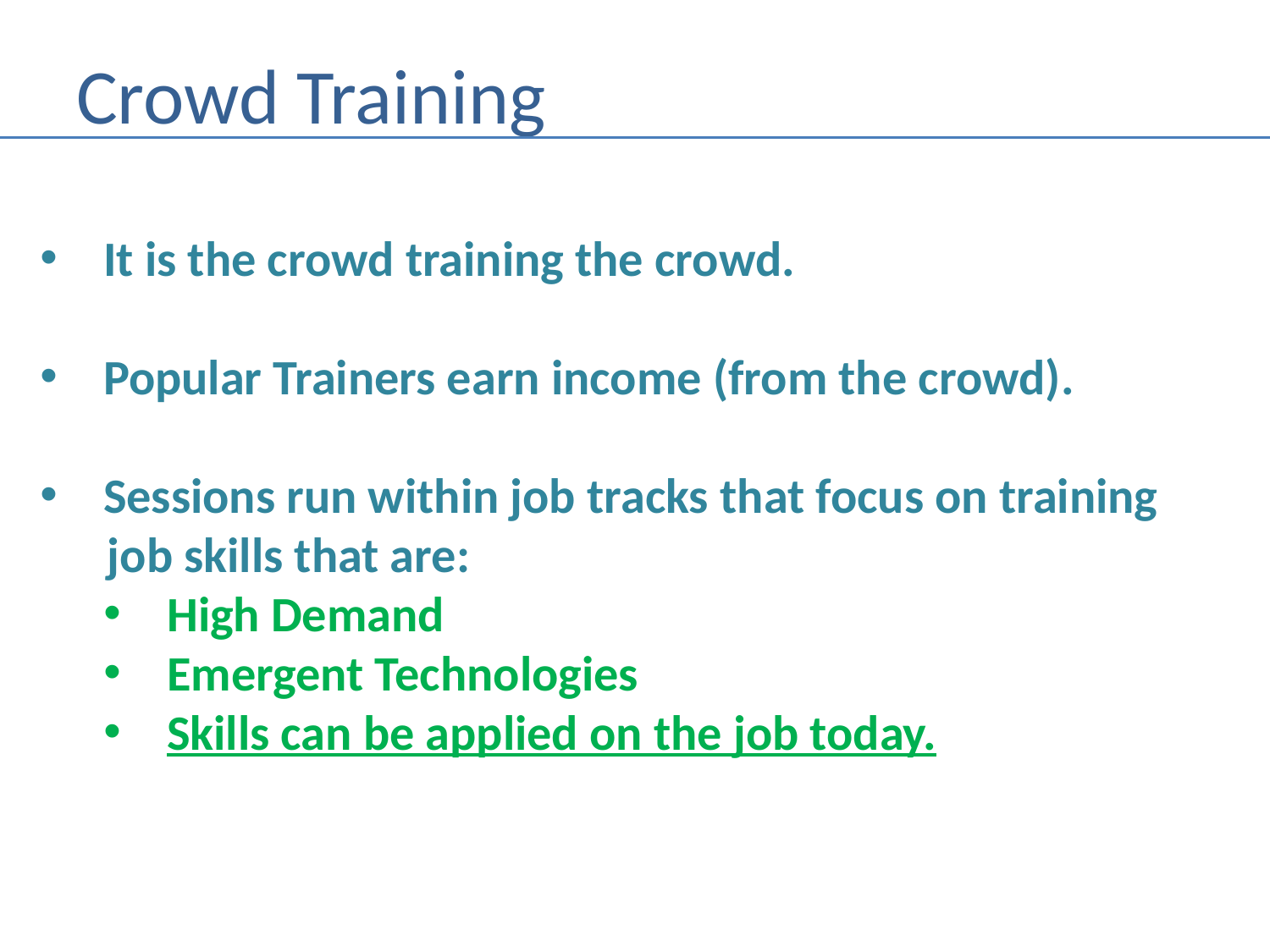

# Crowd Training

It is the crowd training the crowd.

Popular Trainers earn income (from the crowd).

Sessions run within job tracks that focus on training
      job skills that are:
High Demand
Emergent Technologies
Skills can be applied on the job today.